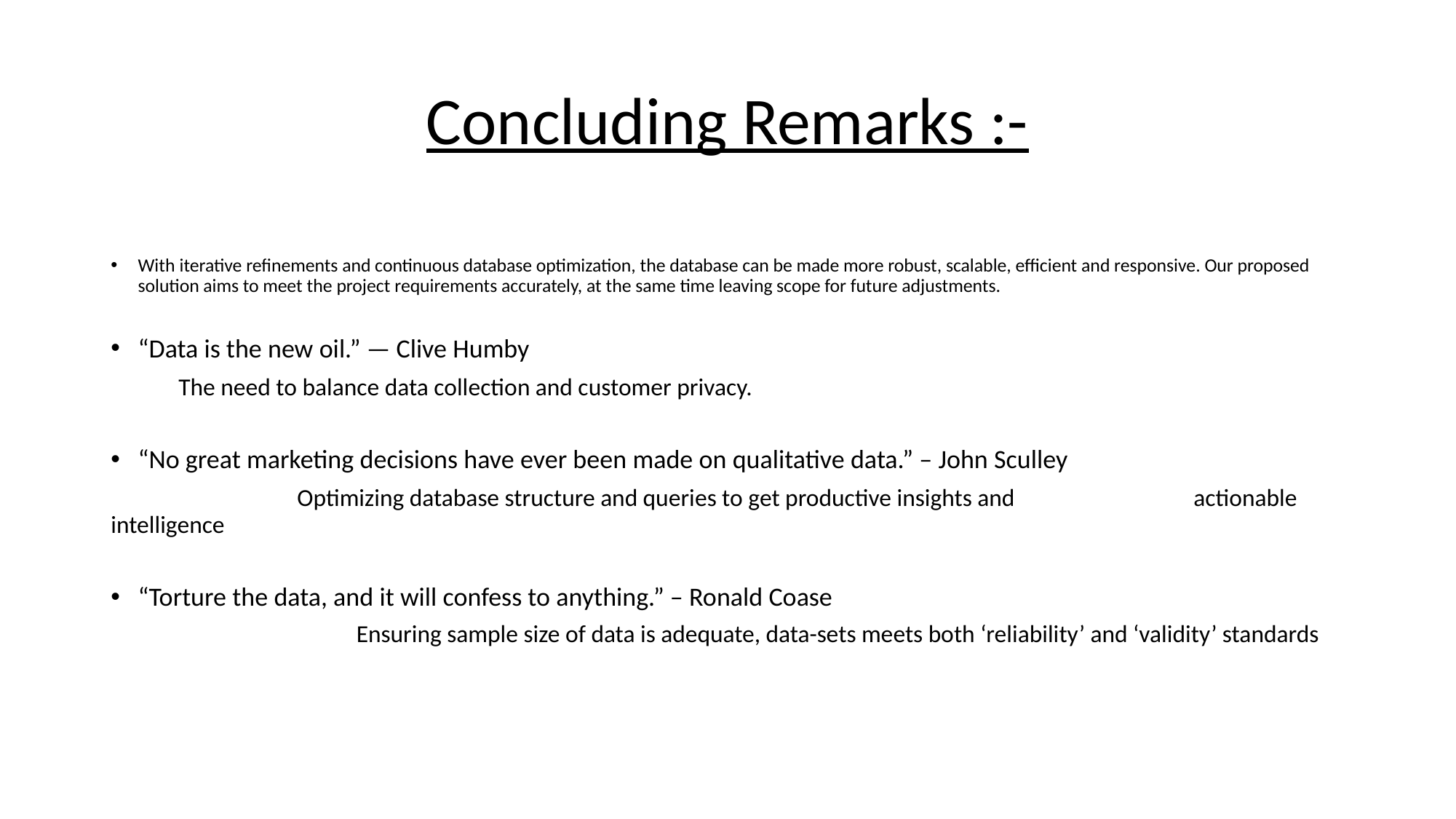

# Concluding Remarks :-

With iterative refinements and continuous database optimization, the database can be made more robust, scalable, efficient and responsive. Our proposed solution aims to meet the project requirements accurately, at the same time leaving scope for future adjustments.

“Data is the new oil.” — Clive Humby
		The need to balance data collection and customer privacy.

“No great marketing decisions have ever been made on qualitative data.” – John Sculley
                               Optimizing database structure and queries to get productive insights and              		actionable intelligence

“Torture the data, and it will confess to anything.” – Ronald Coase
                                             Ensuring sample size of data is adequate, data-sets meets both ‘reliability’ and ‘validity’ standards